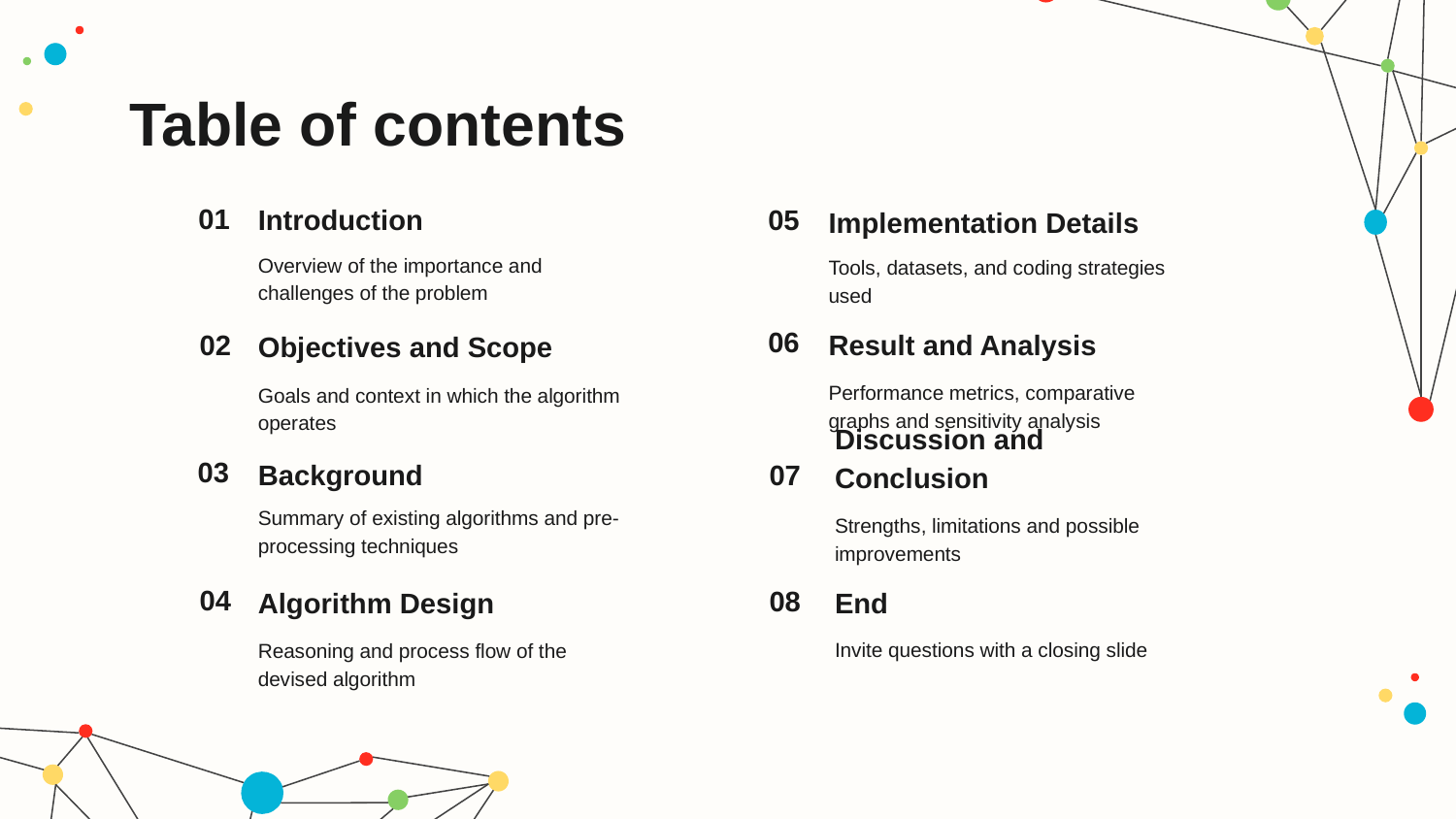

# Table of contents
Introduction
Implementation Details
01
05
Overview of the importance and challenges of the problem
Tools, datasets, and coding strategies used
Result and Analysis
Objectives and Scope
06
02
Performance metrics, comparative graphs and sensitivity analysis
Goals and context in which the algorithm operates
Background
Discussion and Conclusion
03
07
Summary of existing algorithms and pre-processing techniques
Strengths, limitations and possible improvements
Algorithm Design
End
04
08
Invite questions with a closing slide
Reasoning and process flow of the devised algorithm